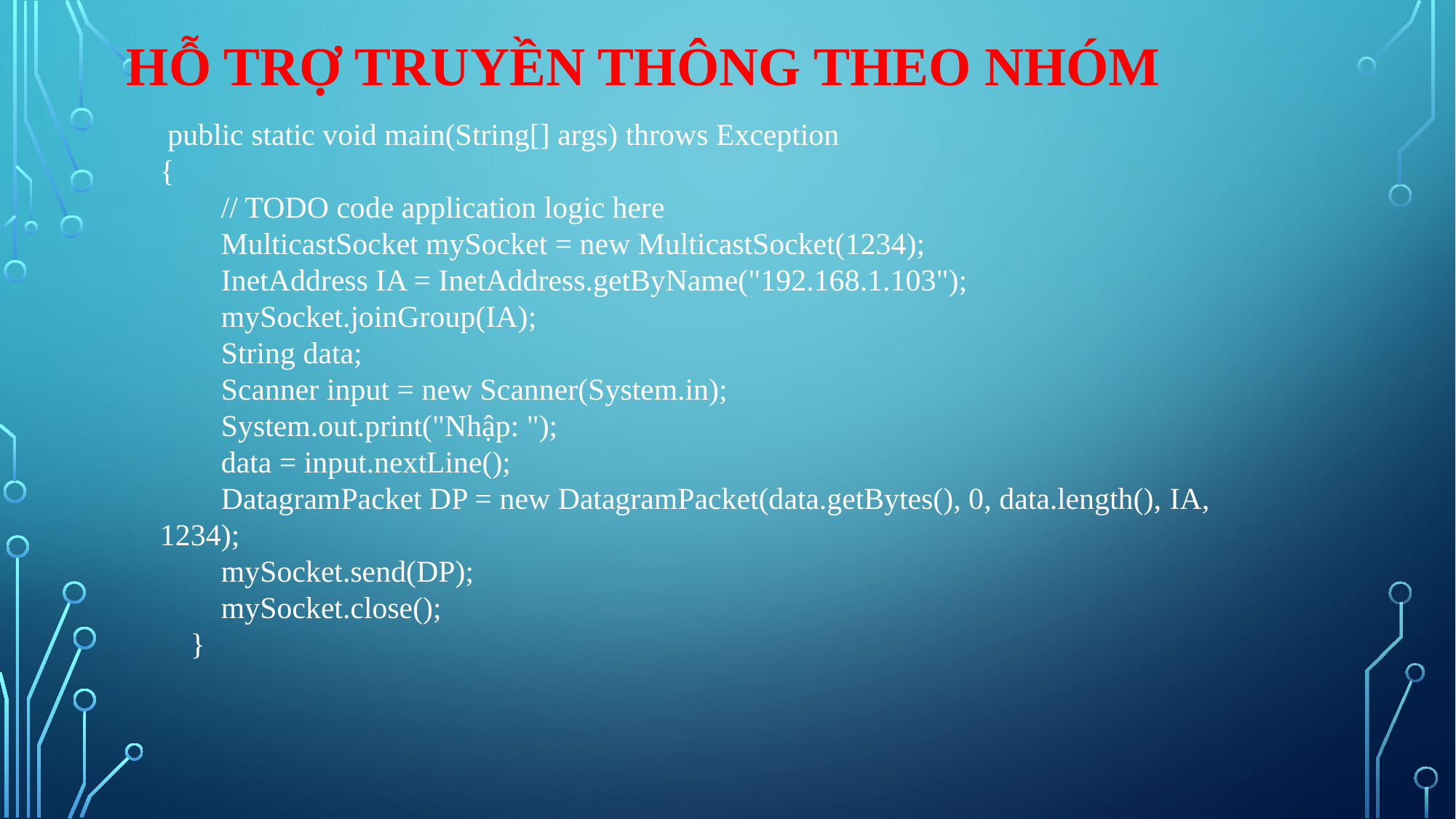

# Hỗ trợ truyền thông theo nhóm
 public static void main(String[] args) throws Exception
{
        // TODO code application logic here
        MulticastSocket mySocket = new MulticastSocket(1234);
        InetAddress IA = InetAddress.getByName("192.168.1.103");
        mySocket.joinGroup(IA);
        String data;
        Scanner input = new Scanner(System.in);
        System.out.print("Nhập: ");
        data = input.nextLine();
        DatagramPacket DP = new DatagramPacket(data.getBytes(), 0, data.length(), IA, 1234);
        mySocket.send(DP);
        mySocket.close();
    }